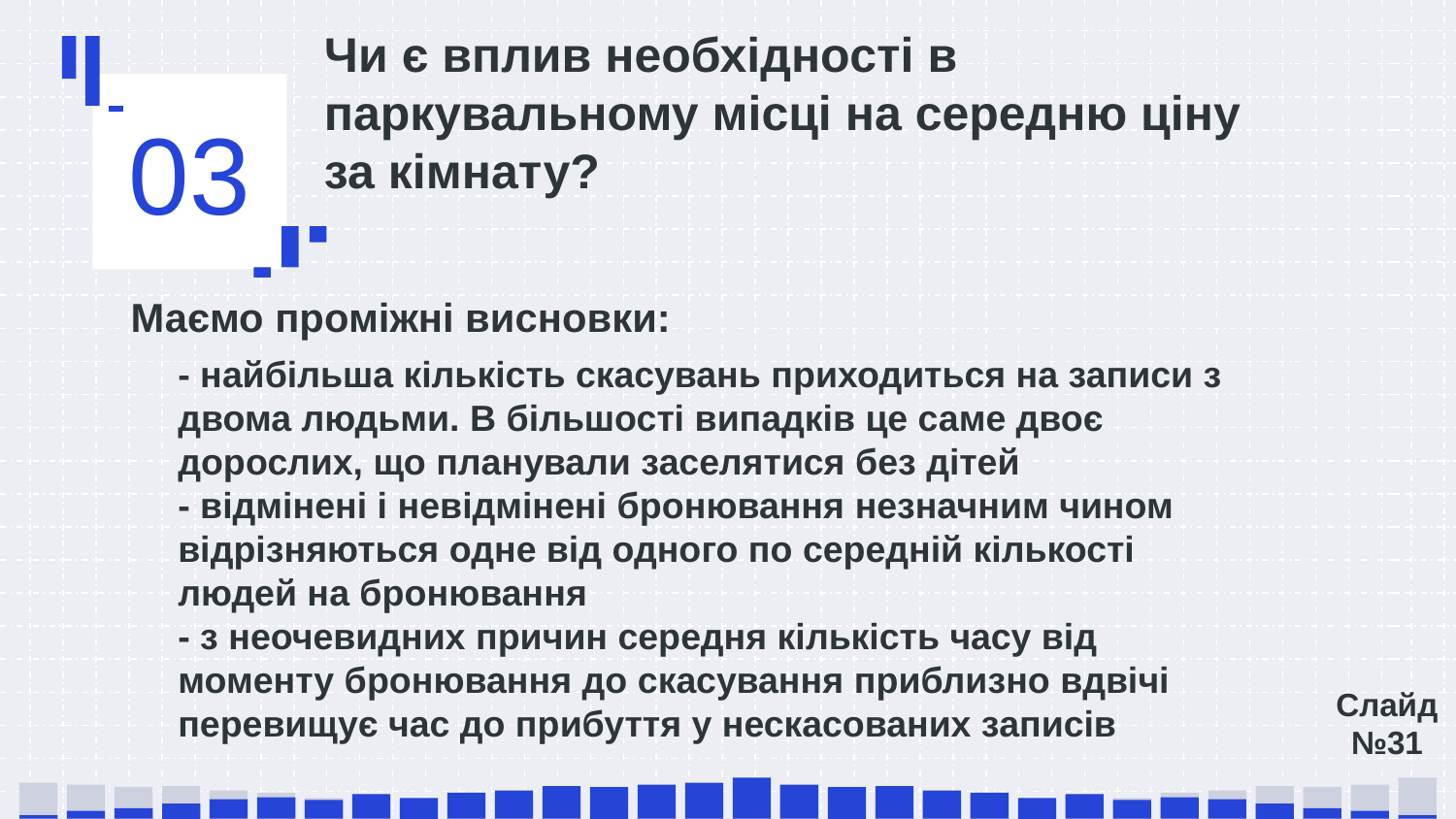

03
Чи є вплив необхідності в паркувальному місці на середню ціну за кімнату?

Маємо проміжні висновки:
- найбільша кількість скасувань приходиться на записи з двома людьми. В більшості випадків це саме двоє дорослих, що планували заселятися без дітей
- відмінені і невідмінені бронювання незначним чином відрізняються одне від одного по середній кількості людей на бронювання
- з неочевидних причин середня кількість часу від моменту бронювання до скасування приблизно вдвічі перевищує час до прибуття у нескасованих записів

Слайд №31